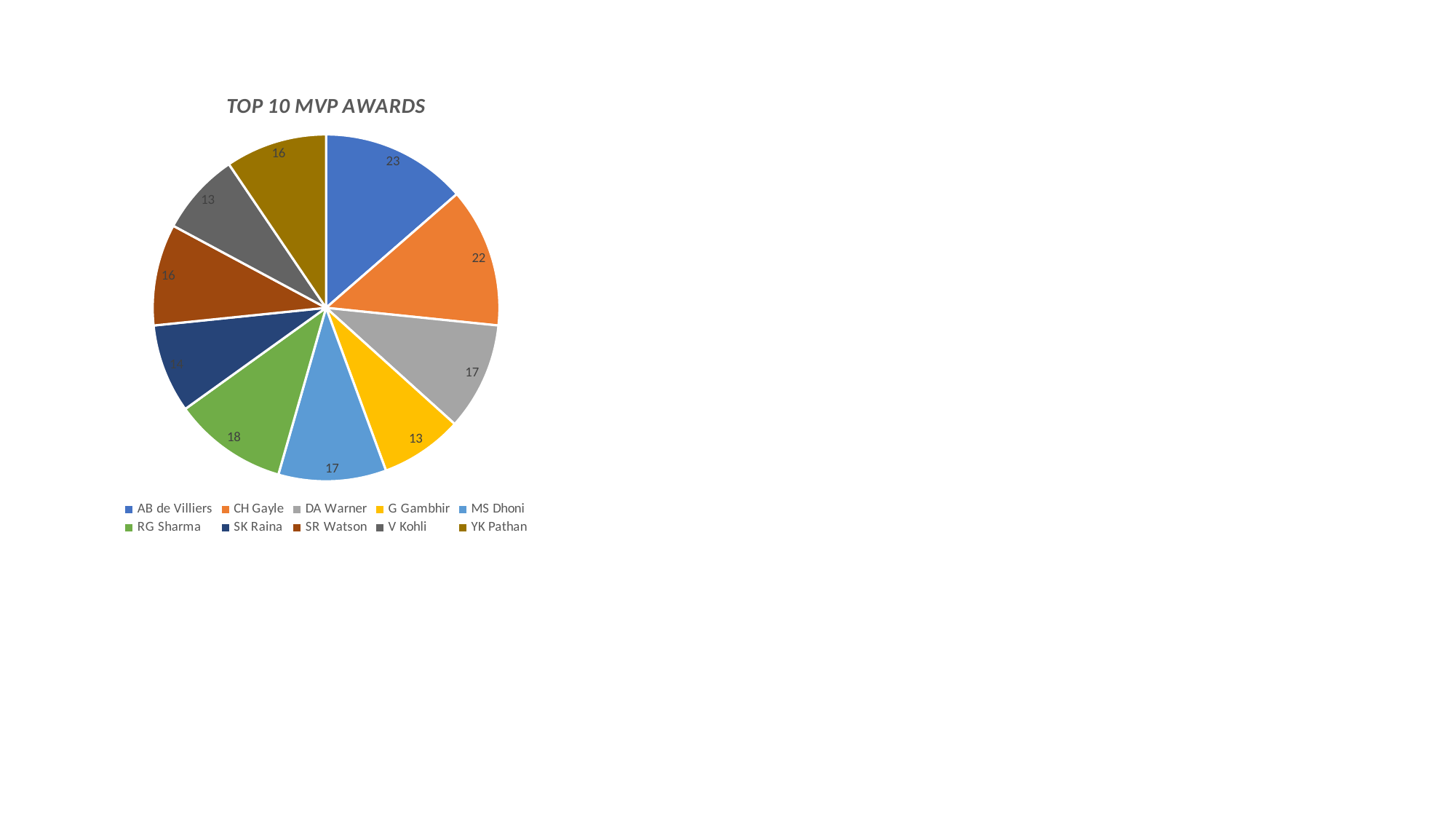

### Chart: TOP 10 MVP AWARDS

| Category | Total |
|---|---|
| AB de Villiers | 23.0 |
| CH Gayle | 22.0 |
| DA Warner | 17.0 |
| G Gambhir | 13.0 |
| MS Dhoni | 17.0 |
| RG Sharma | 18.0 |
| SK Raina | 14.0 |
| SR Watson | 16.0 |
| V Kohli | 13.0 |
| YK Pathan | 16.0 |